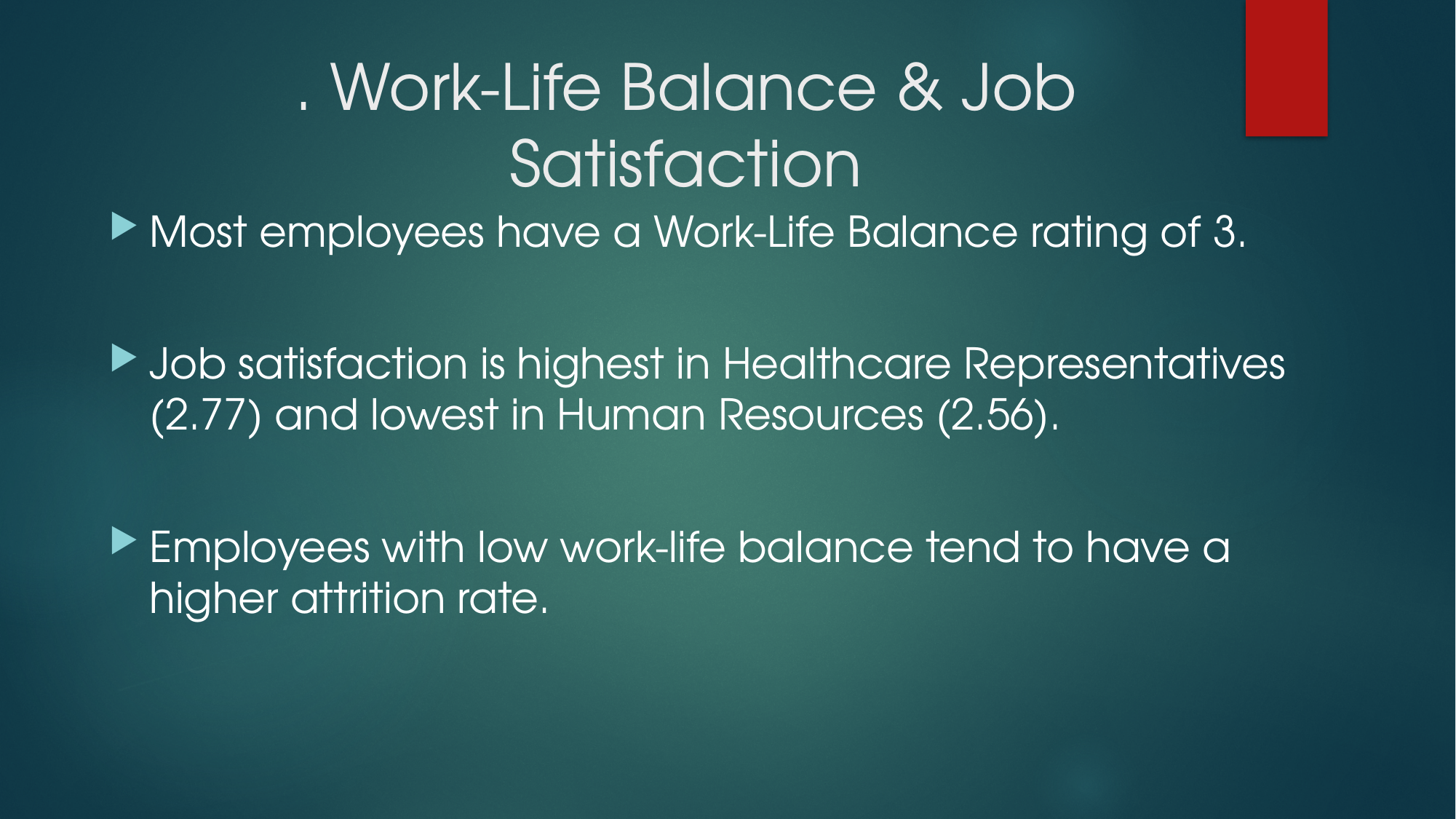

# . Work-Life Balance & Job Satisfaction
Most employees have a Work-Life Balance rating of 3.

Job satisfaction is highest in Healthcare Representatives (2.77) and lowest in Human Resources (2.56).

Employees with low work-life balance tend to have a higher attrition rate.